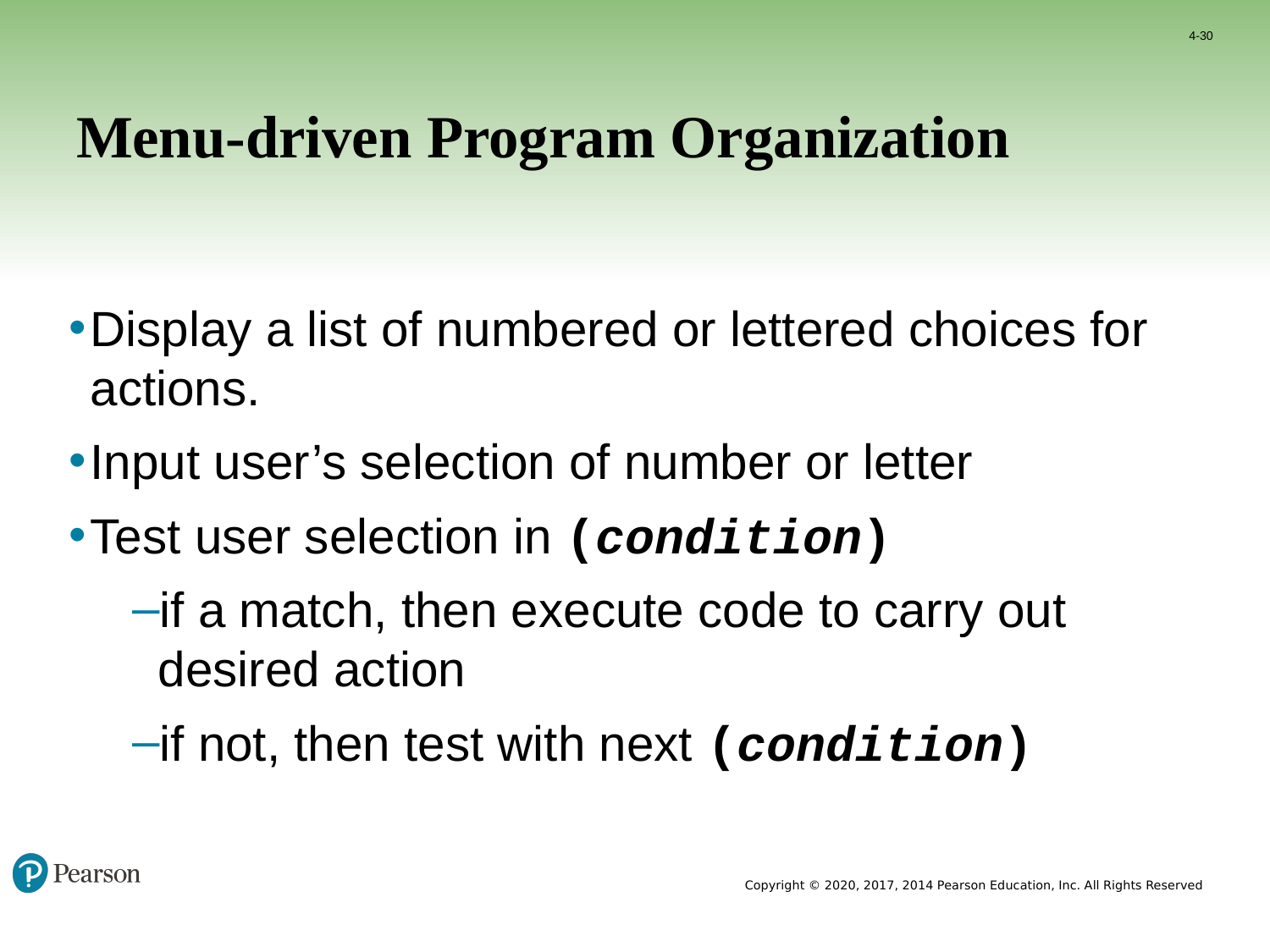

4-30
# Menu-driven Program Organization
Display a list of numbered or lettered choices for actions.
Input user’s selection of number or letter
Test user selection in (condition)
if a match, then execute code to carry out desired action
if not, then test with next (condition)